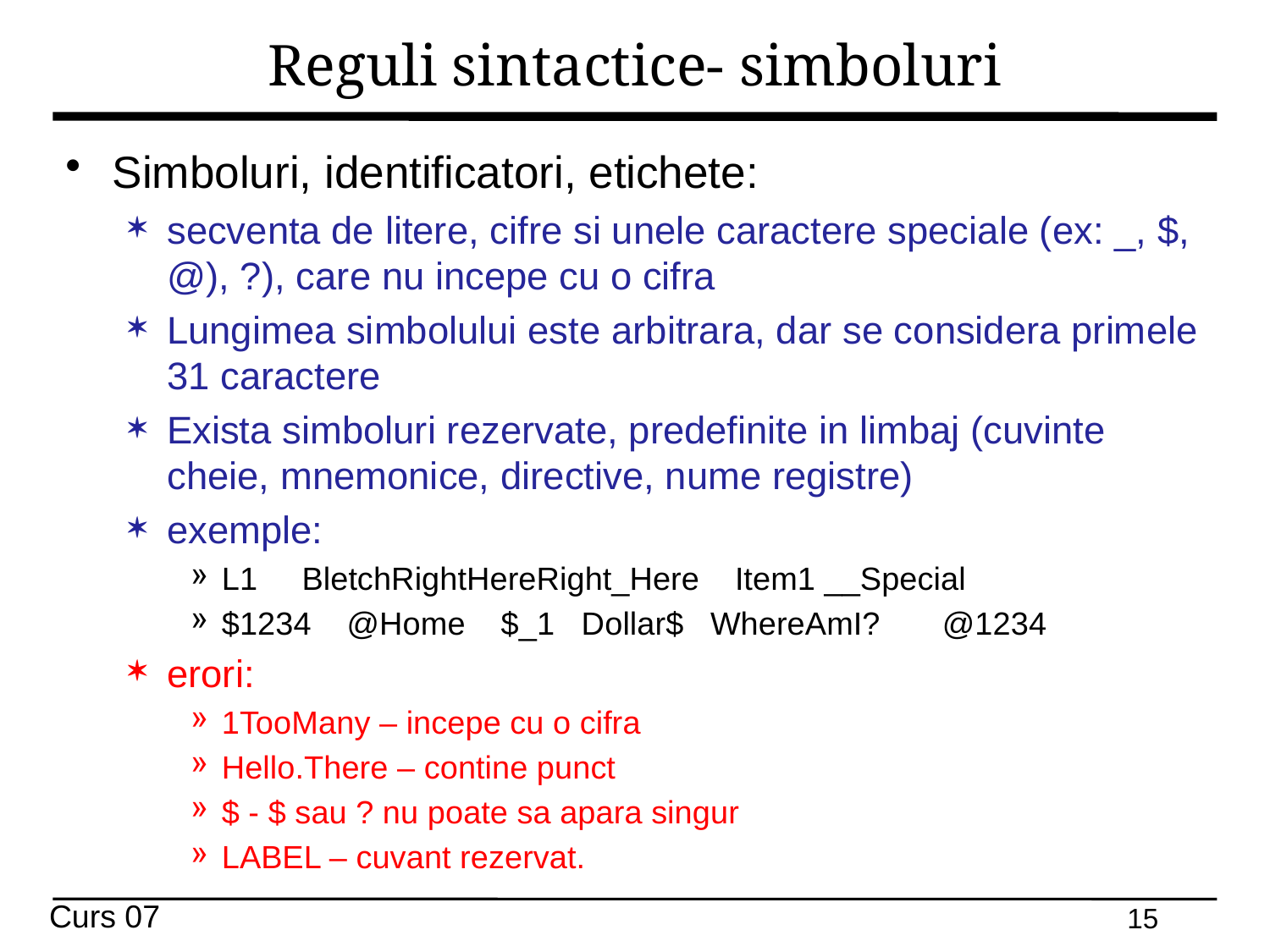

# Reguli sintactice- simboluri
Simboluri, identificatori, etichete:
secventa de litere, cifre si unele caractere speciale (ex: _, $, @), ?), care nu incepe cu o cifra
Lungimea simbolului este arbitrara, dar se considera primele 31 caractere
Exista simboluri rezervate, predefinite in limbaj (cuvinte cheie, mnemonice, directive, nume registre)
exemple:
L1     BletchRightHereRight_Here    Item1 __Special
$1234    @Home    $_1   Dollar$   WhereAmI?       @1234
erori:
1TooMany – incepe cu o cifra
Hello.There – contine punct
$ - $ sau ? nu poate sa apara singur
LABEL – cuvant rezervat.